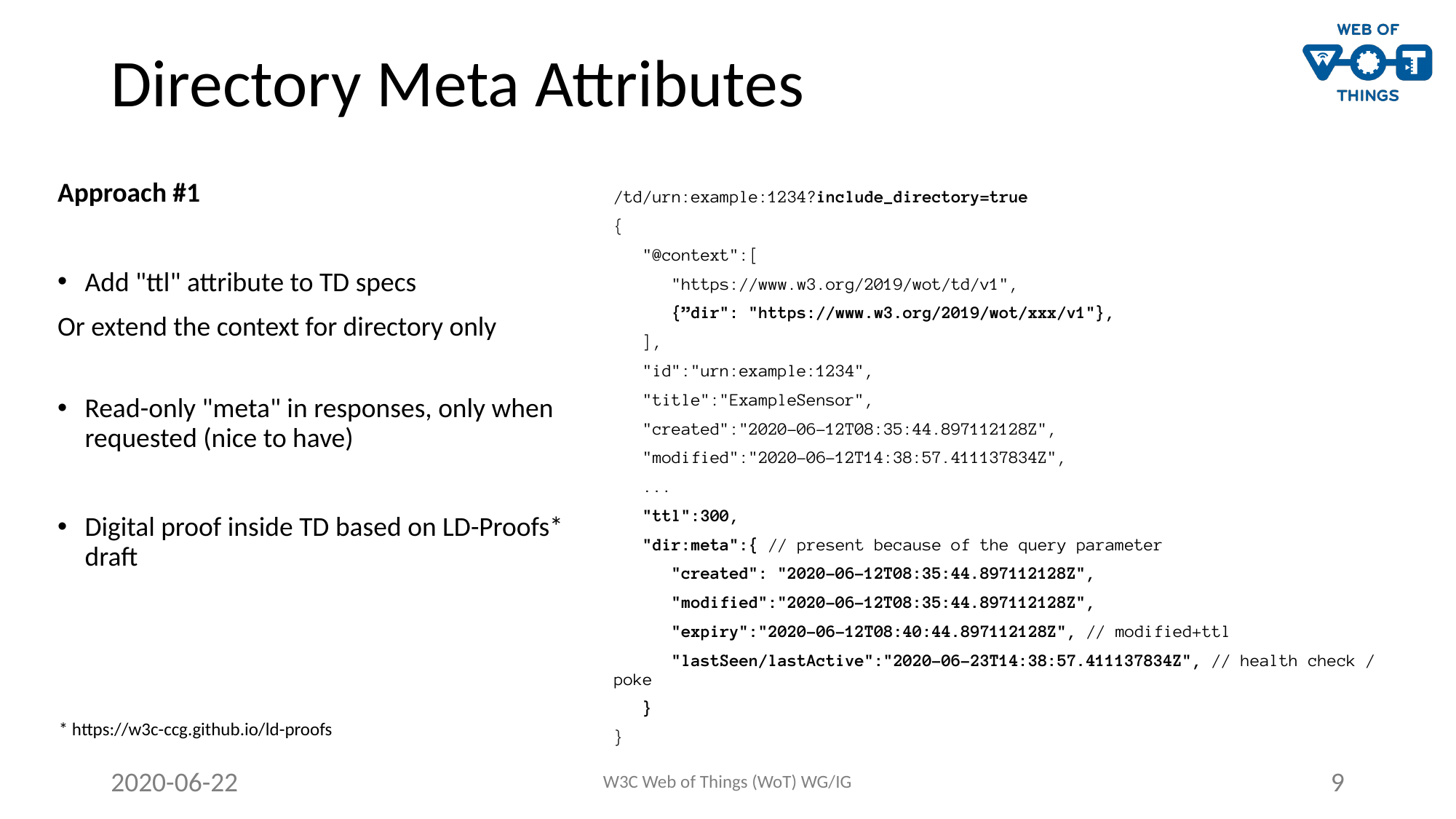

# Directory Meta Attributes
Approach #1

Add "ttl" attribute to TD specs
Or extend the context for directory only

Read-only "meta" in responses, only when requested (nice to have)

Digital proof inside TD based on LD-Proofs* draft

/td/urn:example:1234?include_directory=true
{
   "@context":[
      "https://www.w3.org/2019/wot/td/v1",
      {”dir": "https://www.w3.org/2019/wot/xxx/v1"},
   ],
   "id":"urn:example:1234",
   "title":"ExampleSensor",
   "created":"2020-06-12T08:35:44.897112128Z",
   "modified":"2020-06-12T14:38:57.411137834Z",
   ...
   "ttl":300,
   "dir:meta":{ // present because of the query parameter
      "created": "2020-06-12T08:35:44.897112128Z",
      "modified":"2020-06-12T08:35:44.897112128Z",
      "expiry":"2020-06-12T08:40:44.897112128Z", // modified+ttl
      "lastSeen/lastActive":"2020-06-23T14:38:57.411137834Z", // health check / poke
   }
}
* https://w3c-ccg.github.io/ld-proofs
2020-06-22
W3C Web of Things (WoT) WG/IG
9